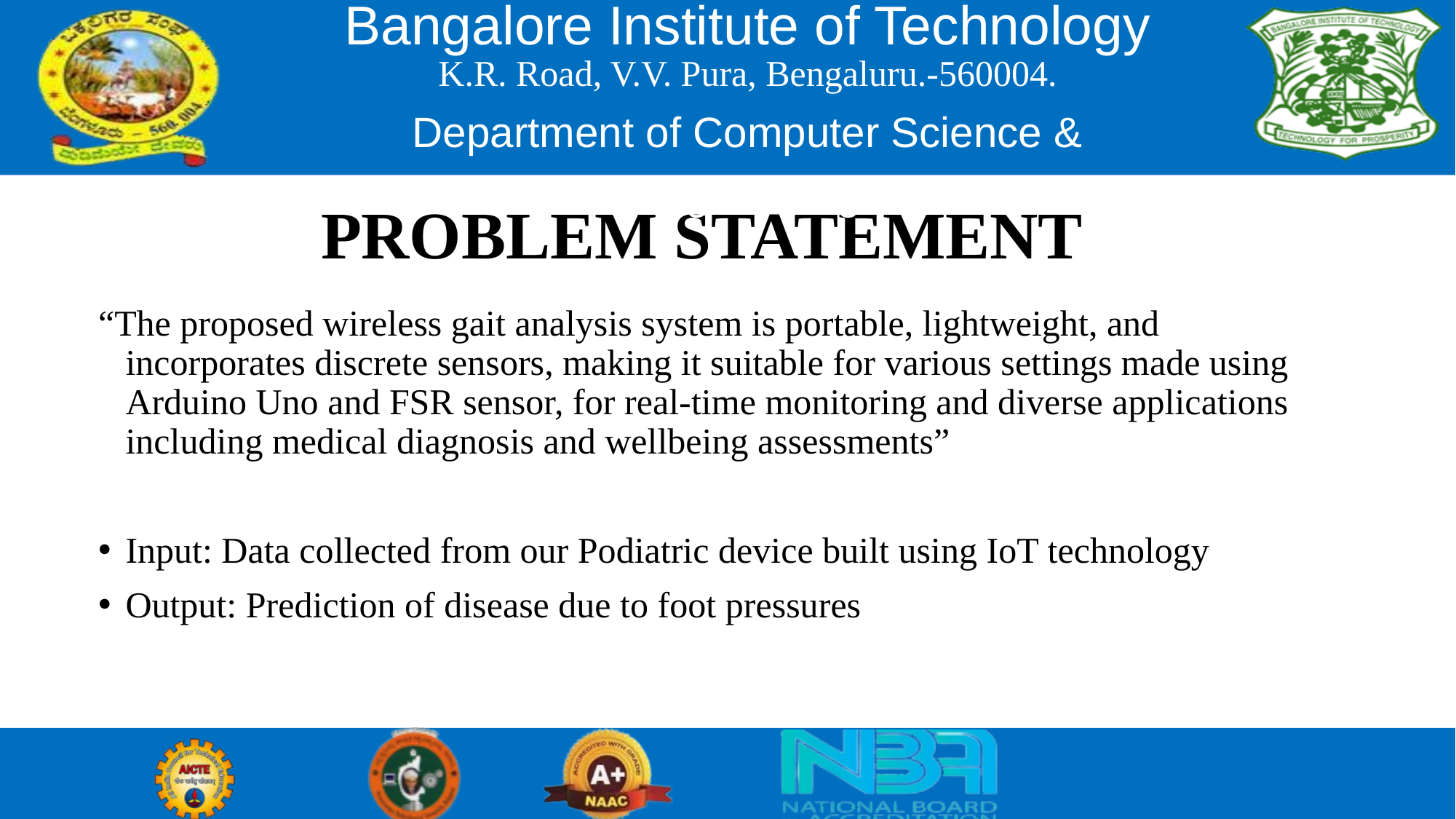

Bangalore Institute of Technology
K.R. Road, V.V. Pura, Bengaluru.-560004.
Department of Computer Science & Engineering

# PROBLEM STATEMENT
“The proposed wireless gait analysis system is portable, lightweight, and incorporates discrete sensors, making it suitable for various settings made using Arduino Uno and FSR sensor, for real-time monitoring and diverse applications including medical diagnosis and wellbeing assessments”

Input: Data collected from our Podiatric device built using IoT technology
Output: Prediction of disease due to foot pressures